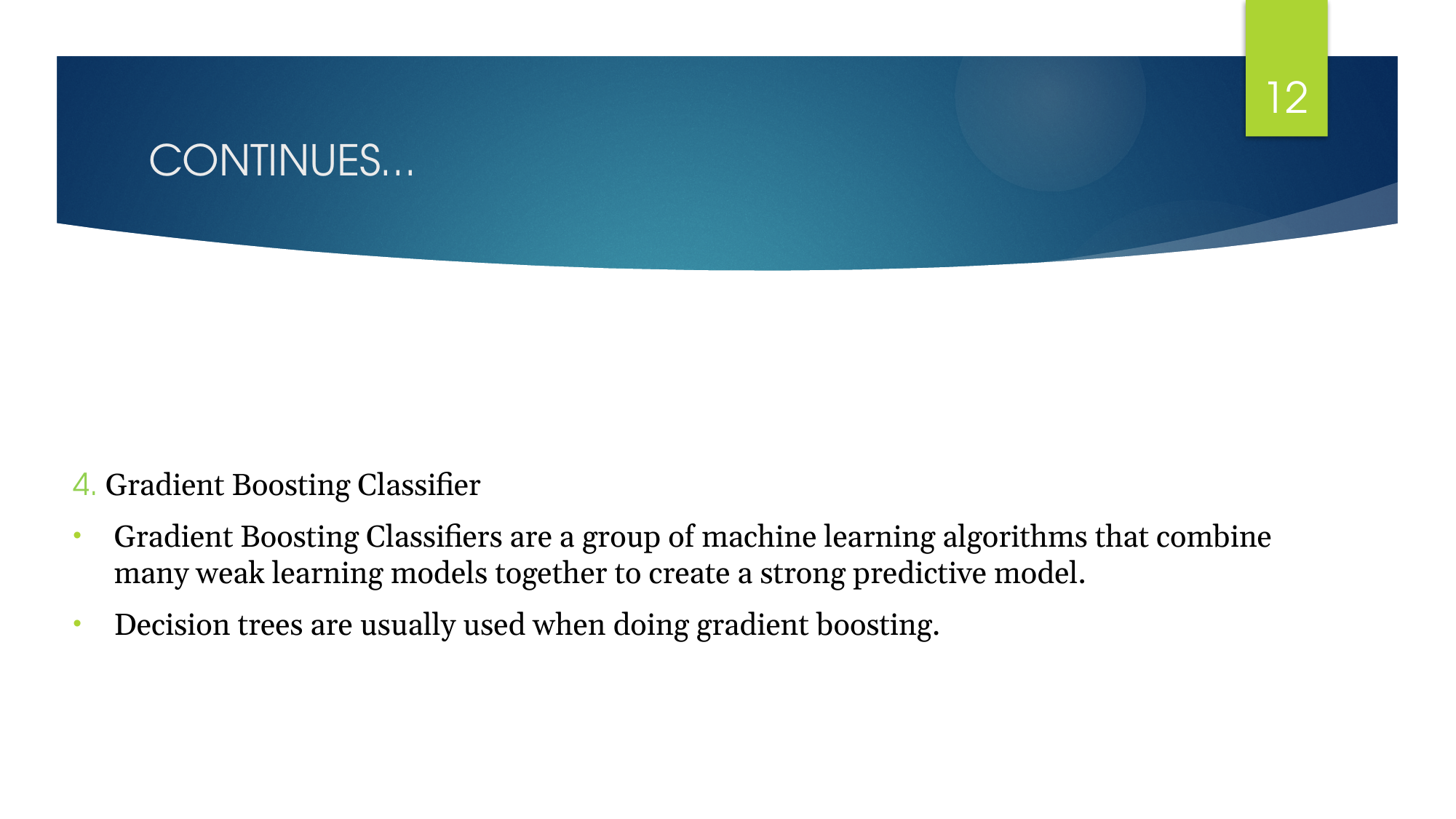

12
# CONTINUES…
4. Gradient Boosting Classifier
Gradient Boosting Classifiers are a group of machine learning algorithms that combine many weak learning models together to create a strong predictive model.
Decision trees are usually used when doing gradient boosting.